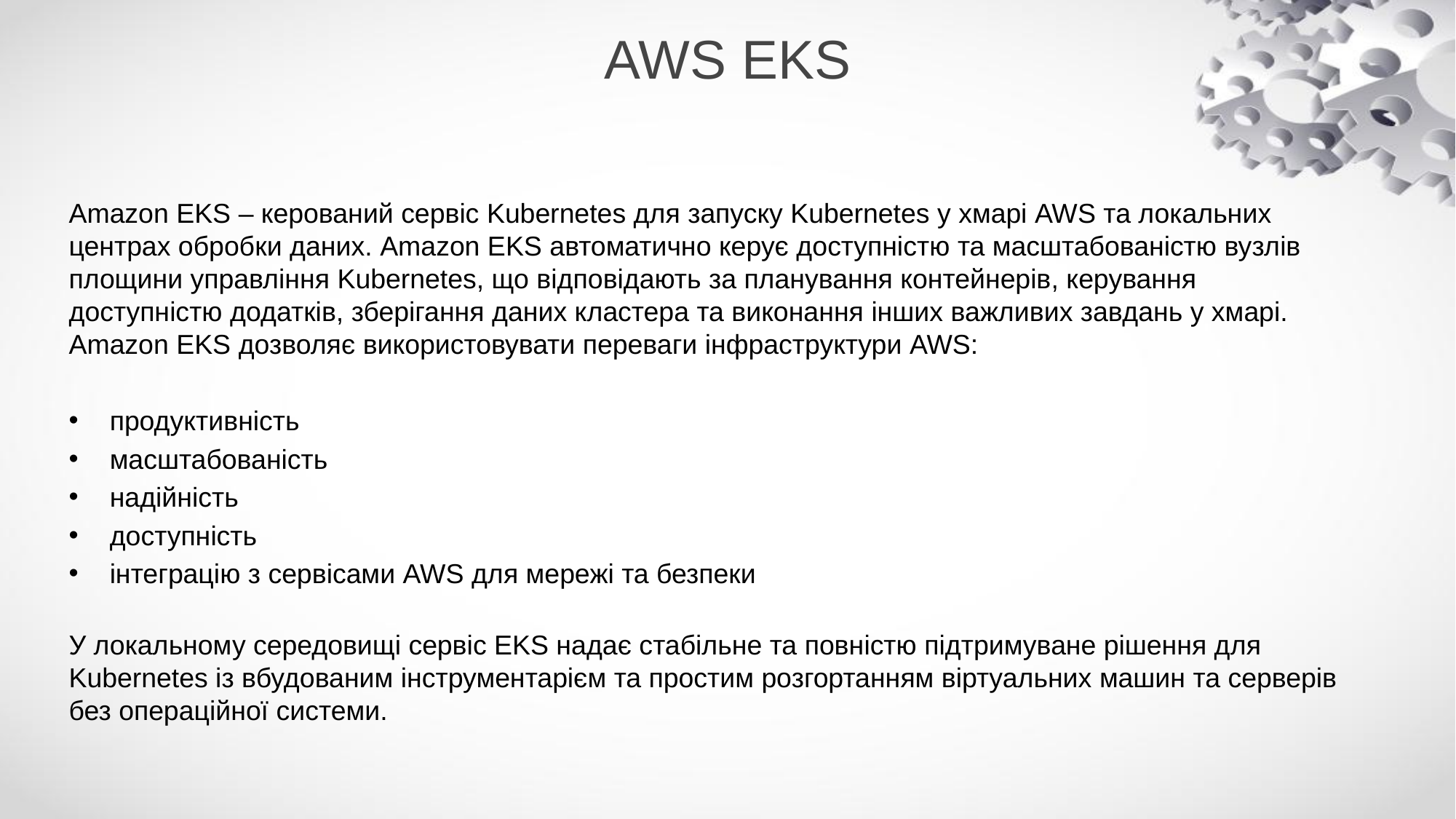

# AWS EKS
Amazon EKS – керований сервіс Kubernetes для запуску Kubernetes у хмарі AWS та локальних центрах обробки даних. Amazon EKS автоматично керує доступністю та масштабованістю вузлів площини управління Kubernetes, що відповідають за планування контейнерів, керування доступністю додатків, зберігання даних кластера та виконання інших важливих завдань у хмарі.
Amazon EKS дозволяє використовувати переваги інфраструктури AWS:

продуктивність
масштабованість
надійність
доступність
інтеграцію з сервісами AWS для мережі та безпеки
У локальному середовищі сервіс EKS надає стабільне та повністю підтримуване рішення для Kubernetes із вбудованим інструментарієм та простим розгортанням віртуальних машин та серверів без операційної системи.